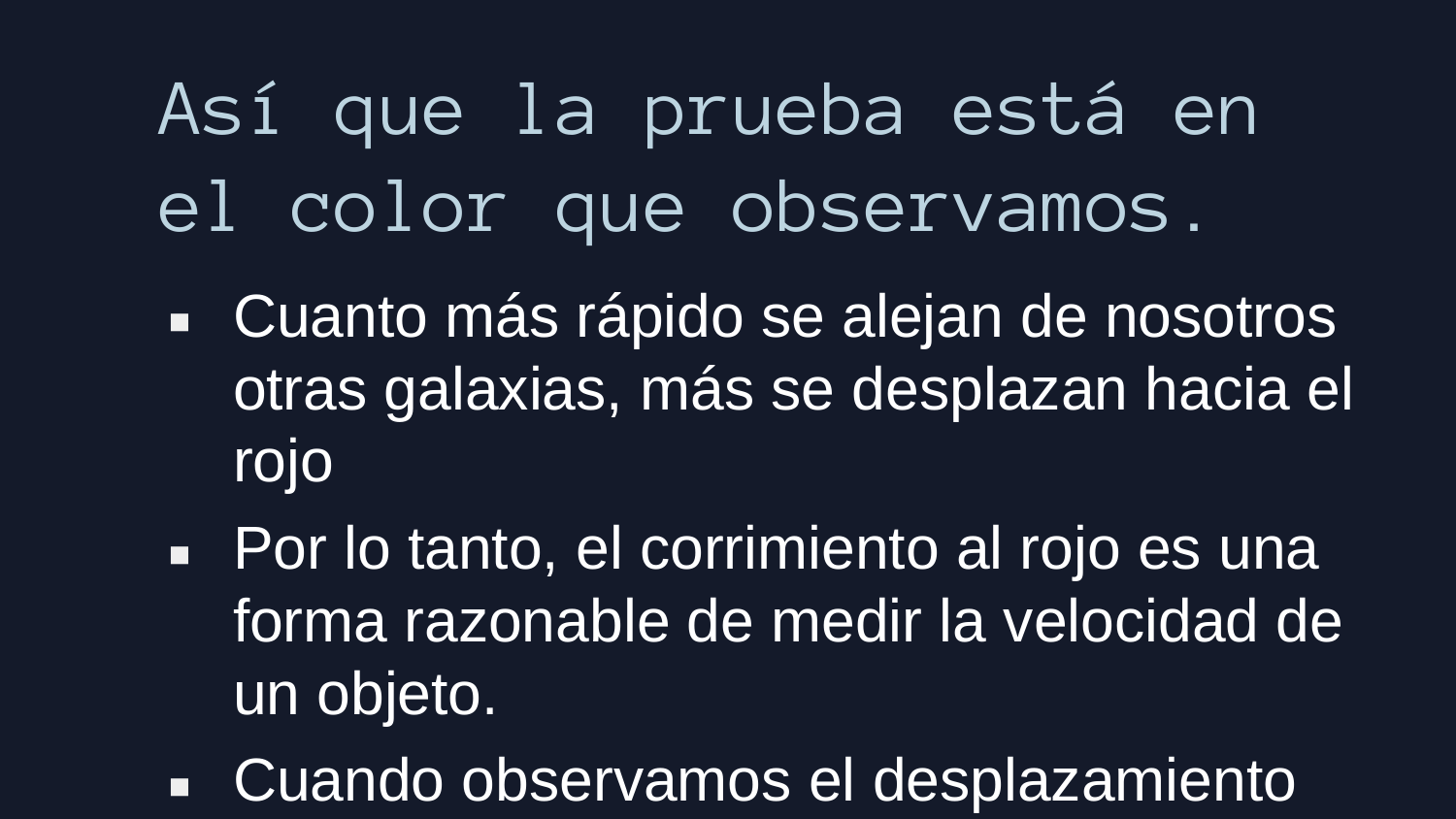

# Así que la prueba está en el color que observamos.
Cuanto más rápido se alejan de nosotros otras galaxias, más se desplazan hacia el rojo
Por lo tanto, el corrimiento al rojo es una forma razonable de medir la velocidad de un objeto.
Cuando observamos el desplazamiento hacia el rojo de las galaxias fuera de nuestro grupo local, cada galaxia parece estar alejándose de nosotros: el universo se está expandiendo.